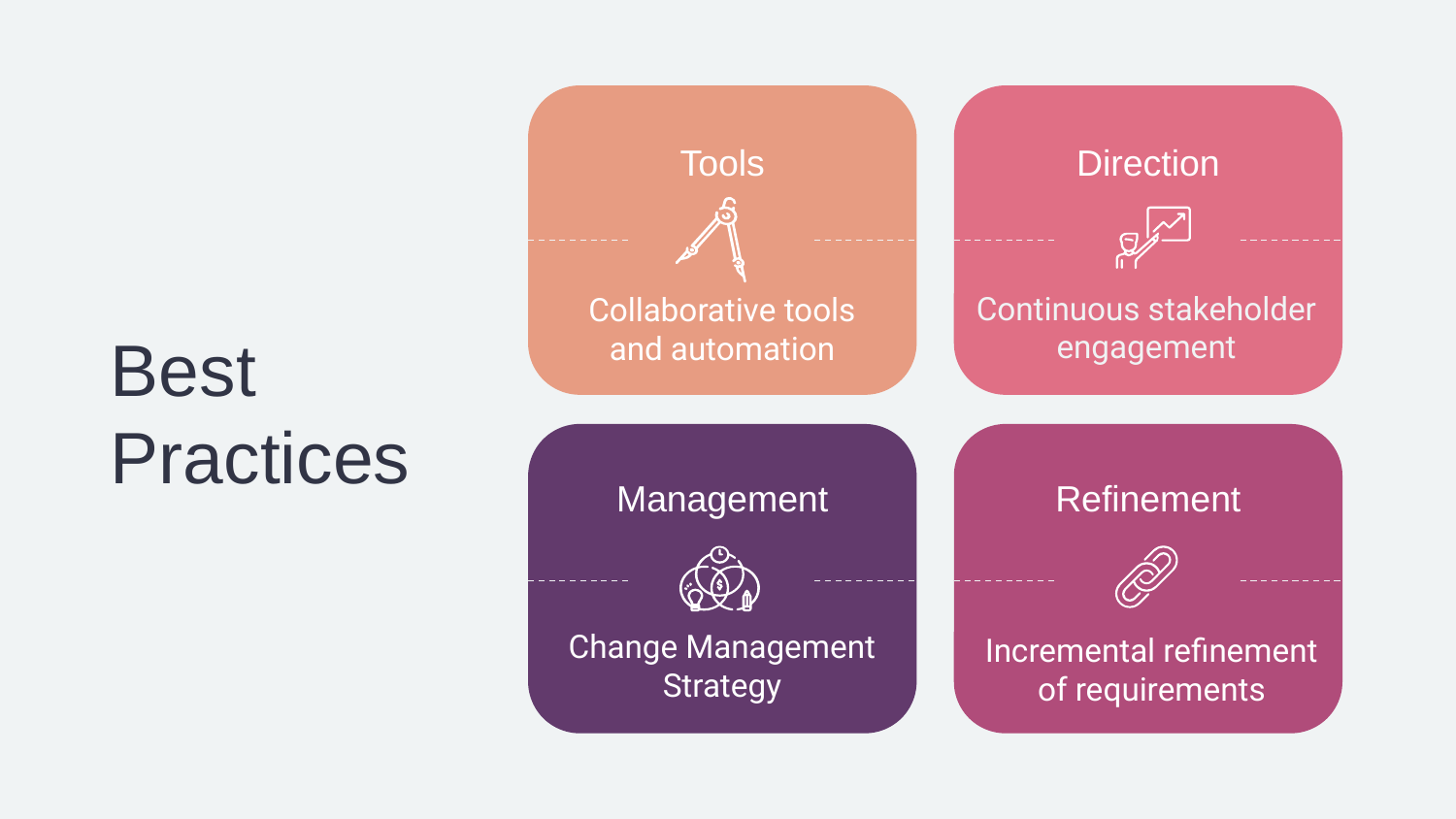

Tools
Direction

Continuous stakeholder engagement
Collaborative tools and automation
# Best Practices
Management
Refinement

Change Management Strategy
Incremental refinement of requirements